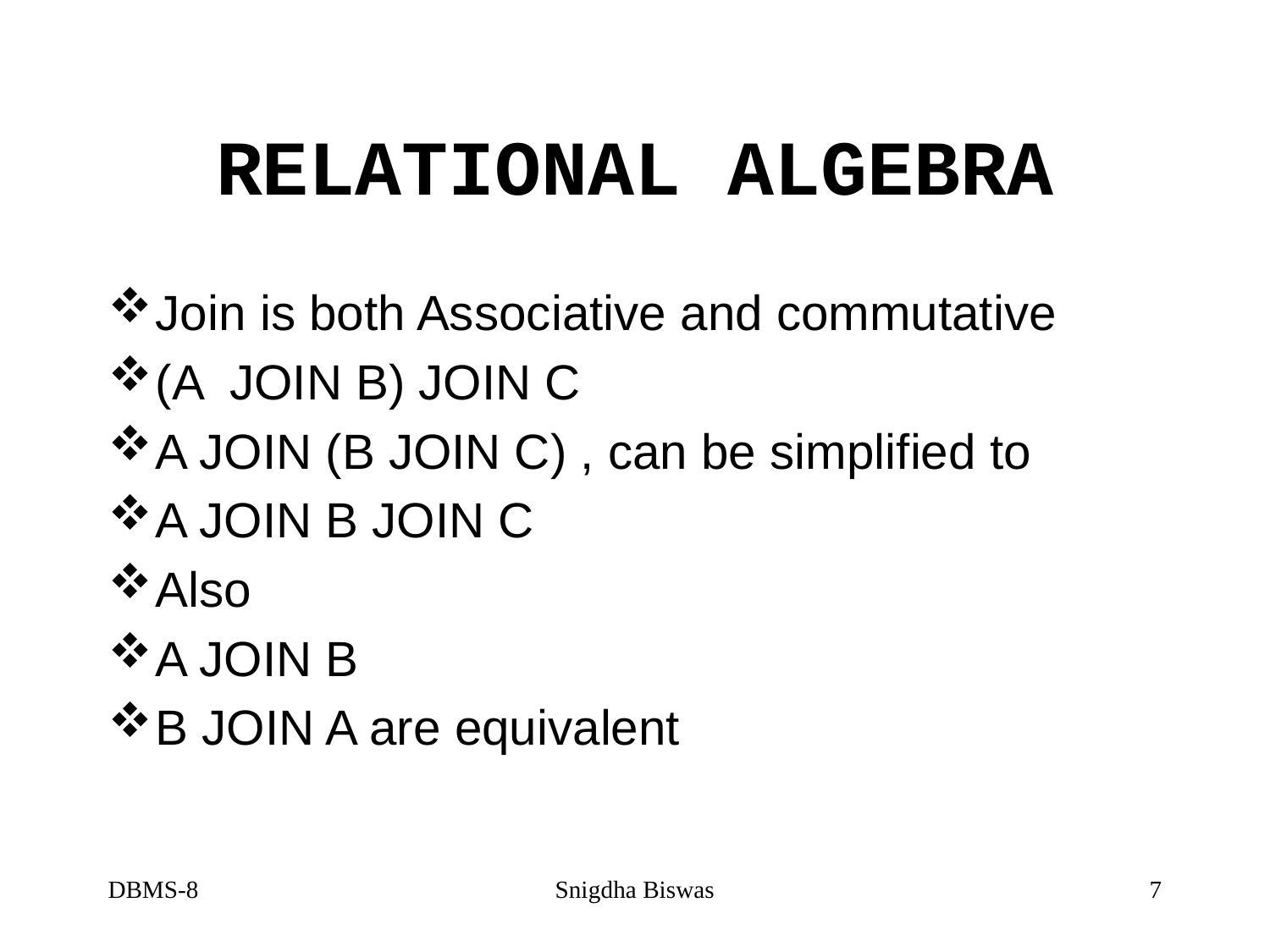

# RELATIONAL ALGEBRA
Join is both Associative and commutative
(A  JOIN B) JOIN C
A JOIN (B JOIN C) , can be simplified to
A JOIN B JOIN C
Also
A JOIN B
B JOIN A are equivalent

DBMS-8
Snigdha Biswas
7